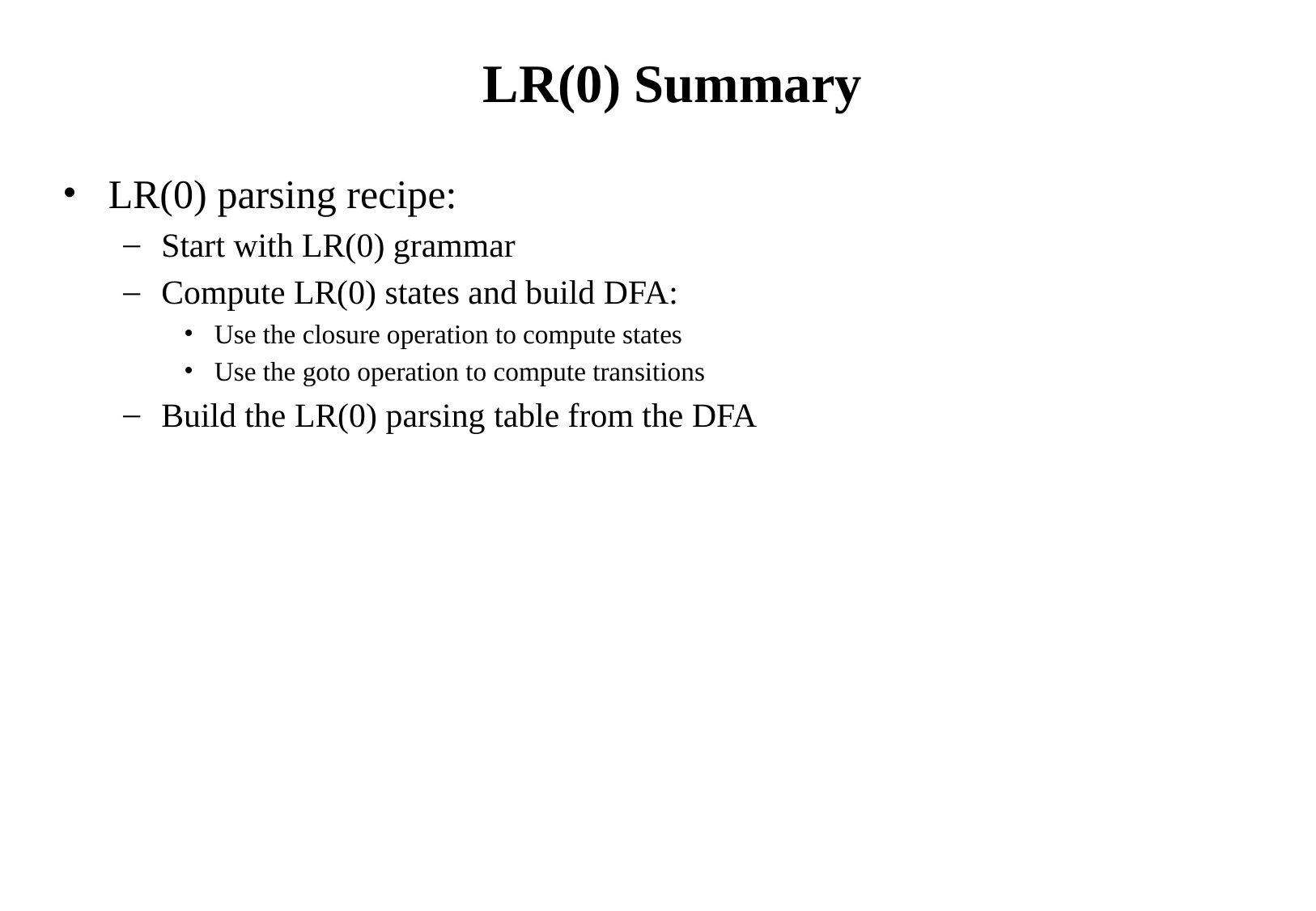

# LR(0) Summary
LR(0) parsing recipe:
Start with LR(0) grammar
Compute LR(0) states and build DFA:
Use the closure operation to compute states
Use the goto operation to compute transitions
Build the LR(0) parsing table from the DFA